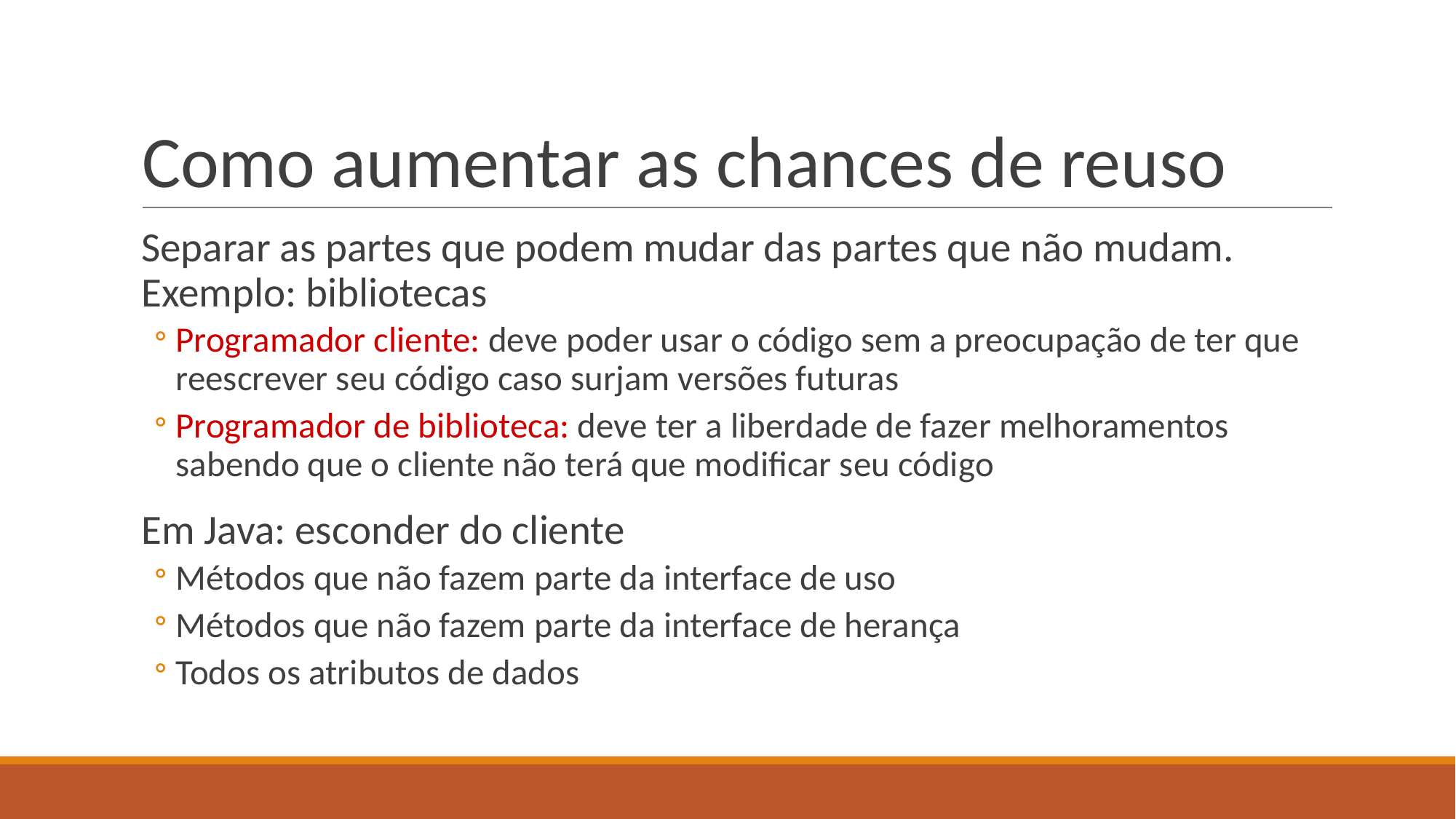

# Como aumentar as chances de reuso
Separar as partes que podem mudar das partes que não mudam. Exemplo: bibliotecas
Programador cliente: deve poder usar o código sem a preocupação de ter que reescrever seu código caso surjam versões futuras
Programador de biblioteca: deve ter a liberdade de fazer melhoramentos sabendo que o cliente não terá que modificar seu código
Em Java: esconder do cliente
Métodos que não fazem parte da interface de uso
Métodos que não fazem parte da interface de herança
Todos os atributos de dados